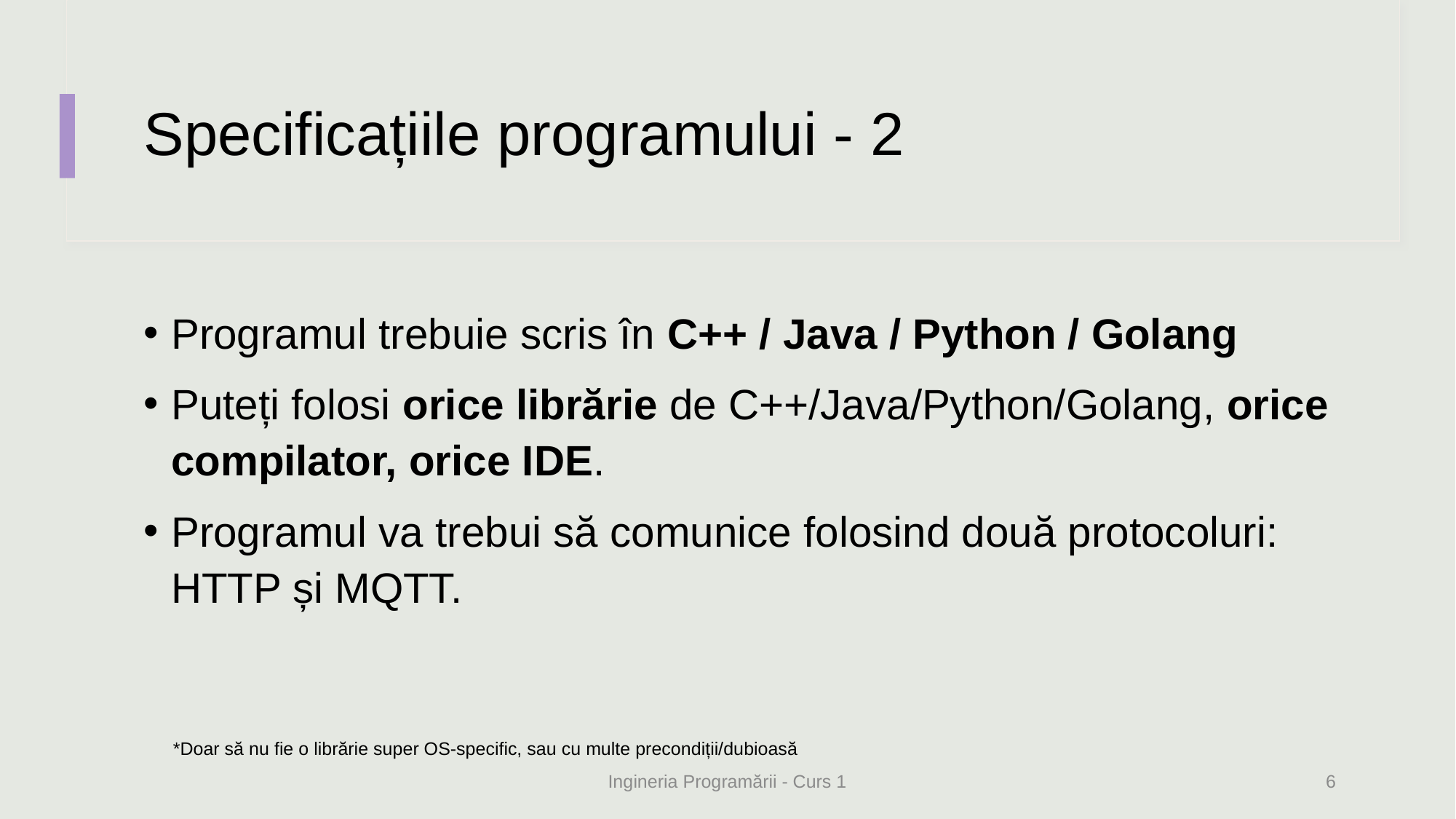

# Specificațiile programului - 2
Programul trebuie scris în C++ / Java / Python / Golang
Puteți folosi orice librărie de C++/Java/Python/Golang, orice compilator, orice IDE.
Programul va trebui să comunice folosind două protocoluri: HTTP și MQTT.
*Doar să nu fie o librărie super OS-specific, sau cu multe precondiții/dubioasă
Ingineria Programării - Curs 1
6